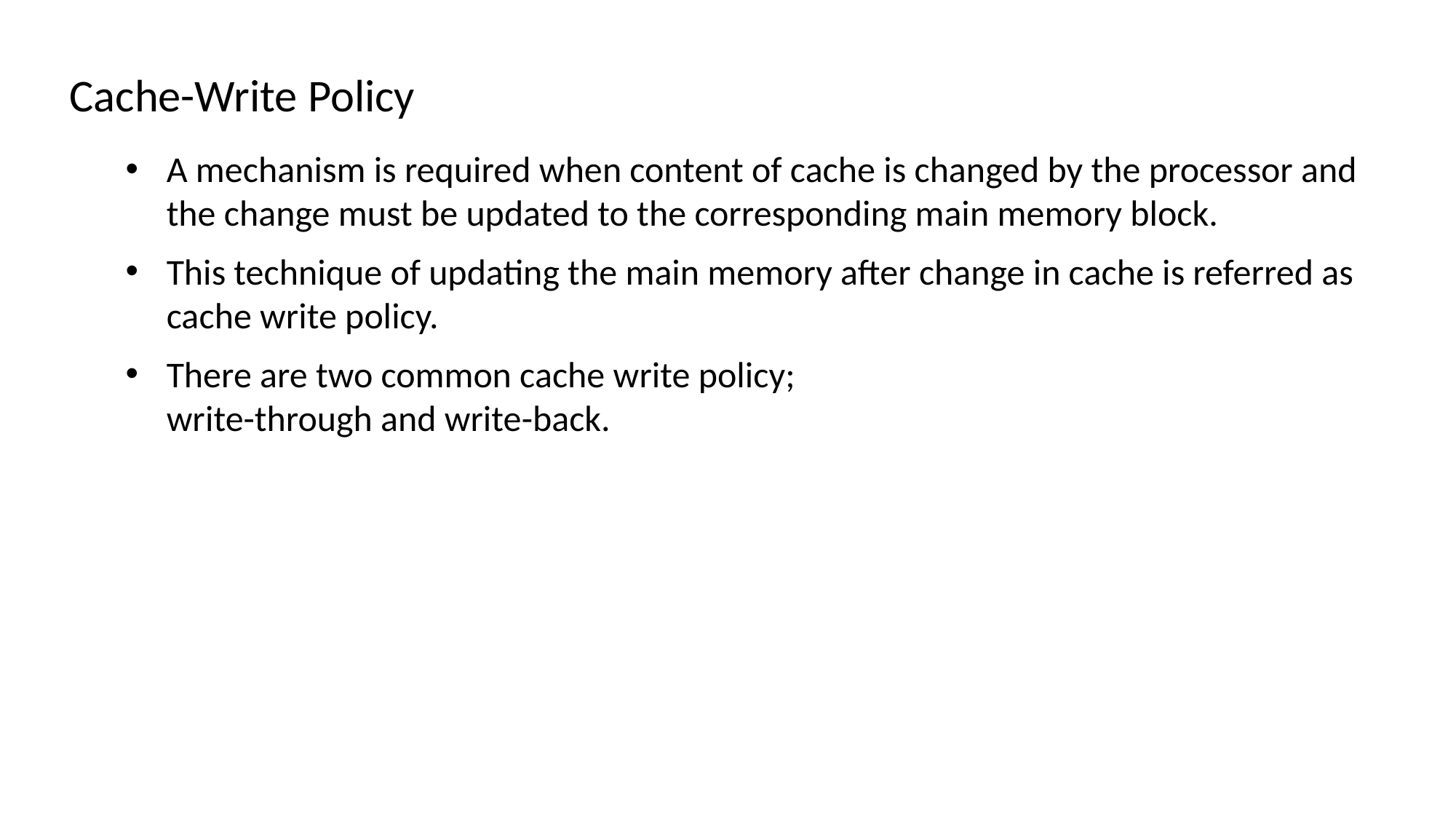

# Cache-Write Policy
A mechanism is required when content of cache is changed by the processor and the change must be updated to the corresponding main memory block.
This technique of updating the main memory after change in cache is referred as cache write policy.
There are two common cache write policy;
write-through and write-back.